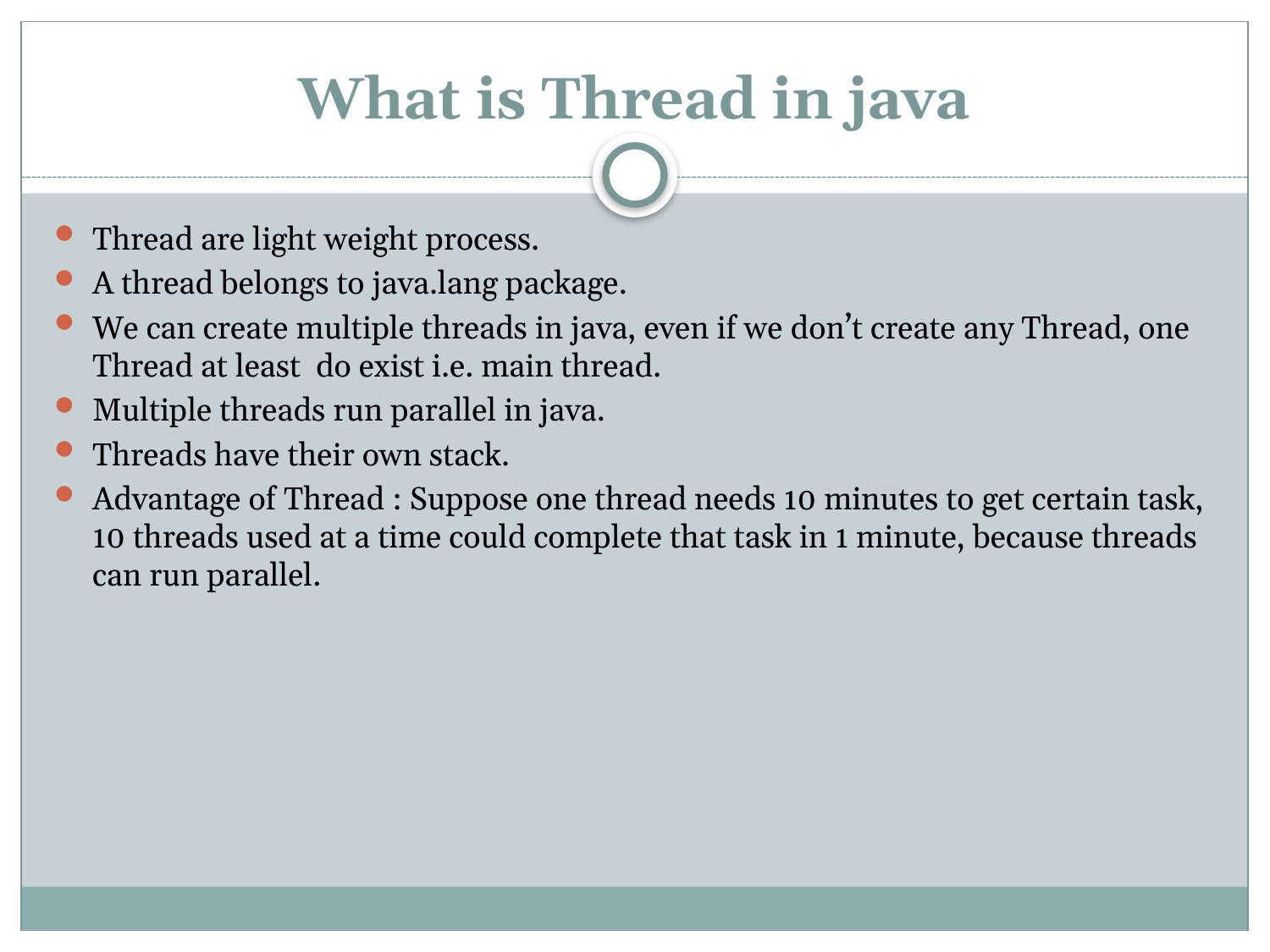

# What is Thread in java
Thread are light weight process.
A thread belongs to java.lang package.
We can create multiple threads in java, even if we don’t create any Thread, one Thread at least  do exist i.e. main thread.
Multiple threads run parallel in java.
Threads have their own stack.
Advantage of Thread : Suppose one thread needs 10 minutes to get certain task, 10 threads used at a time could complete that task in 1 minute, because threads can run parallel.